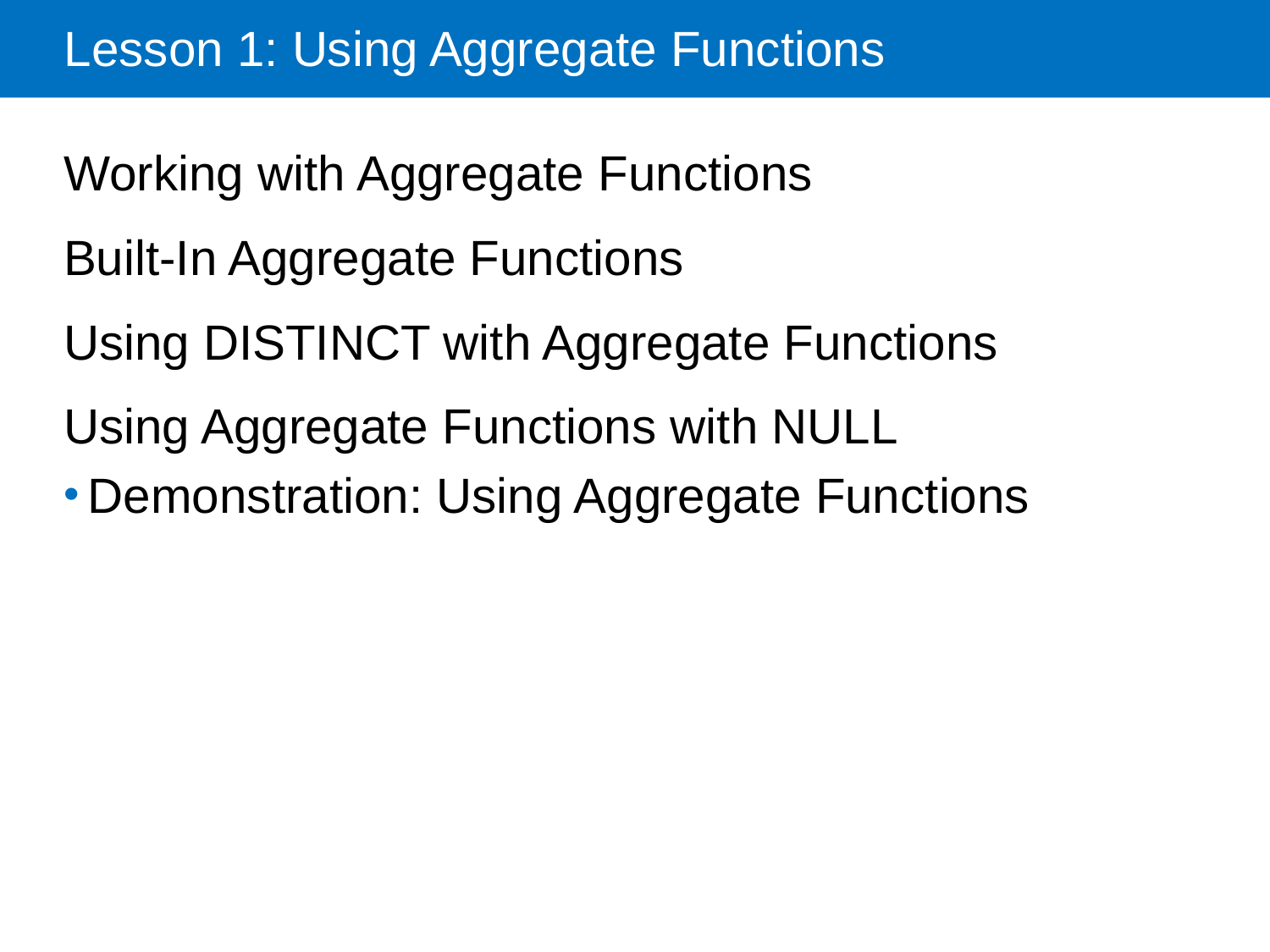

# Lesson 1: Using Aggregate Functions
Working with Aggregate Functions
Built-In Aggregate Functions
Using DISTINCT with Aggregate Functions
Using Aggregate Functions with NULL
Demonstration: Using Aggregate Functions